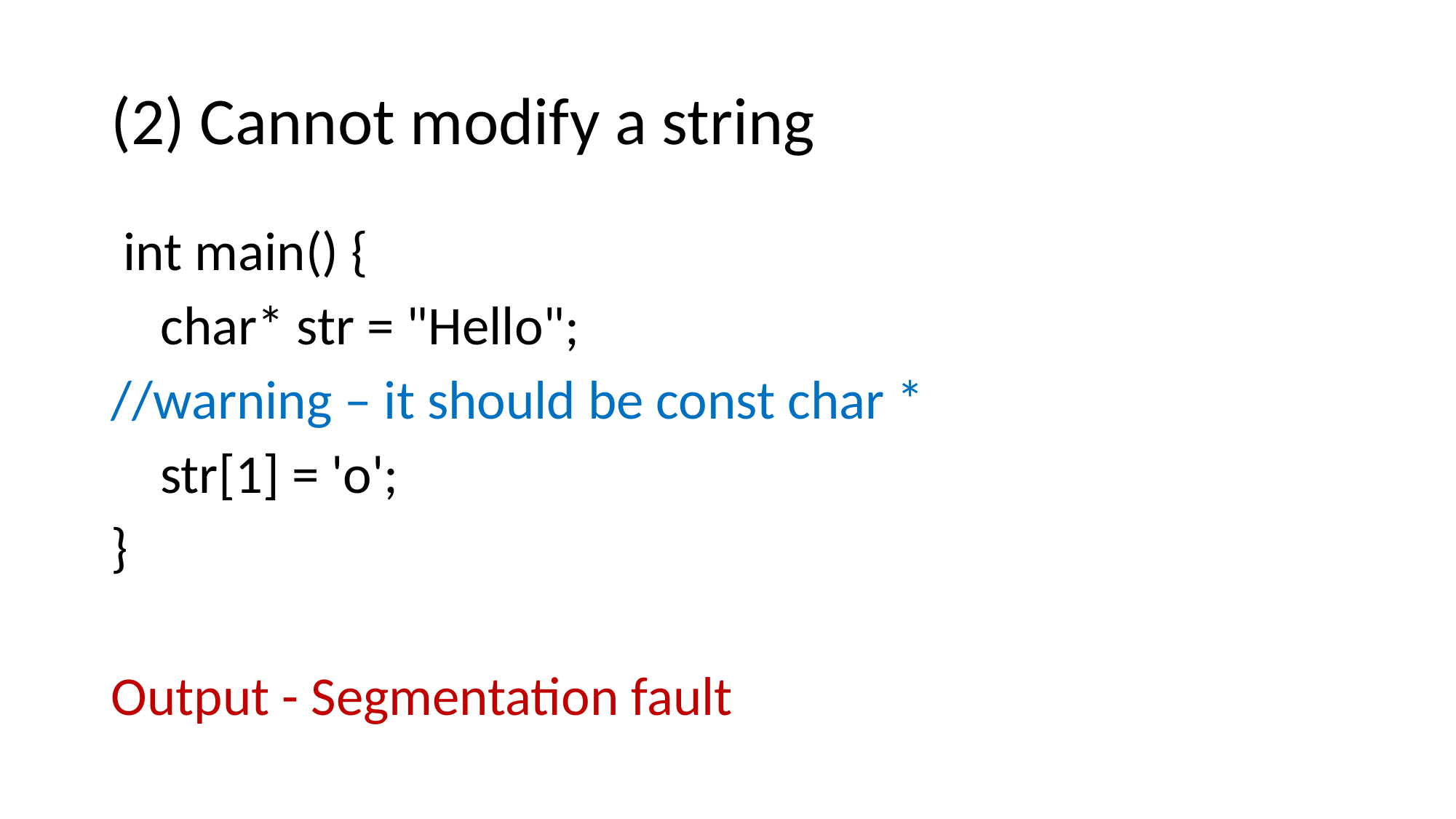

# (2) Cannot modify a string
 int main() {
    char* str = "Hello";
//warning – it should be const char *
    str[1] = 'o';
}

Output - Segmentation fault